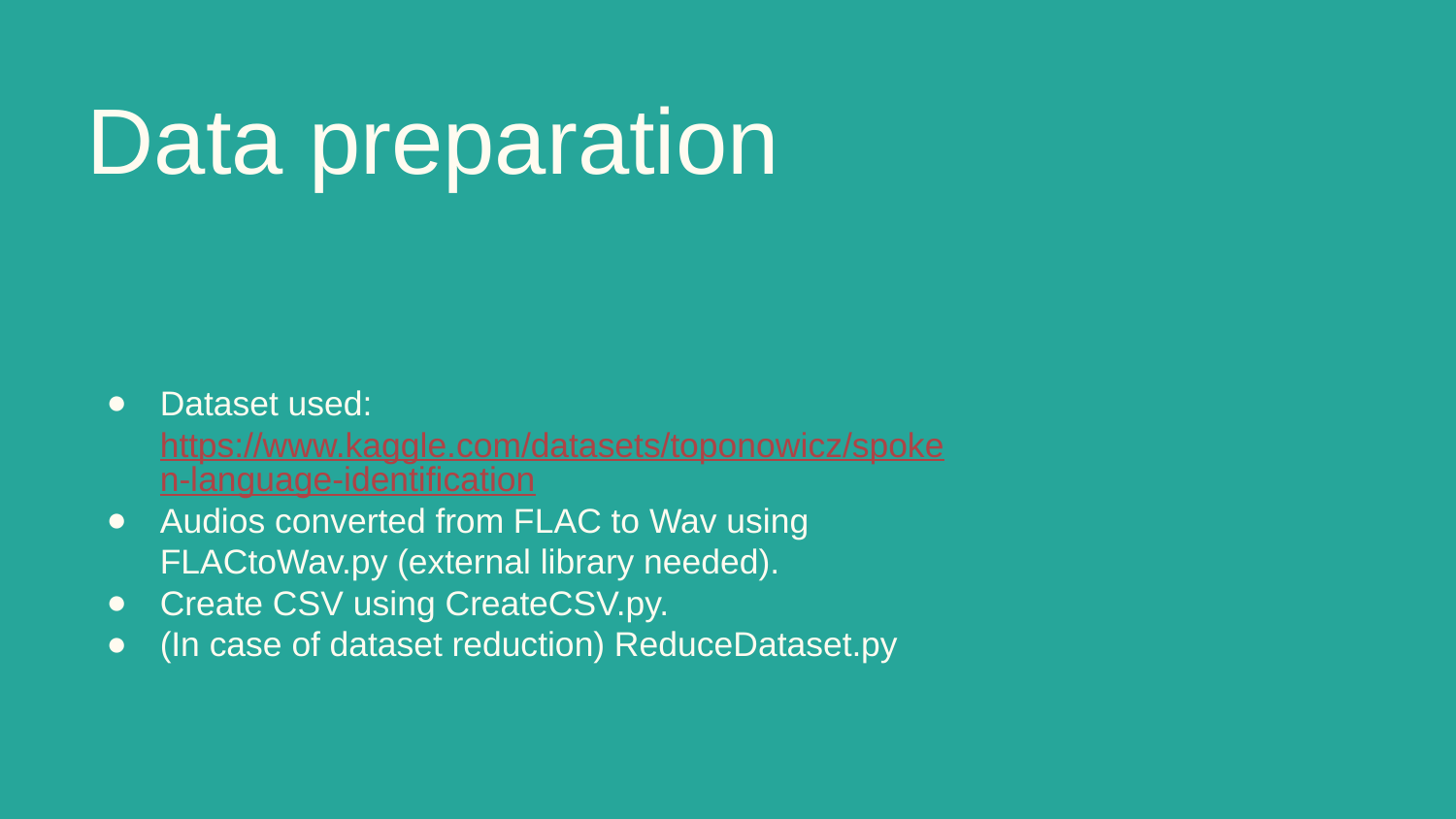

# Data preparation
Dataset used: https://www.kaggle.com/datasets/toponowicz/spoken-language-identification
Audios converted from FLAC to Wav using FLACtoWav.py (external library needed).
Create CSV using CreateCSV.py.
(In case of dataset reduction) ReduceDataset.py